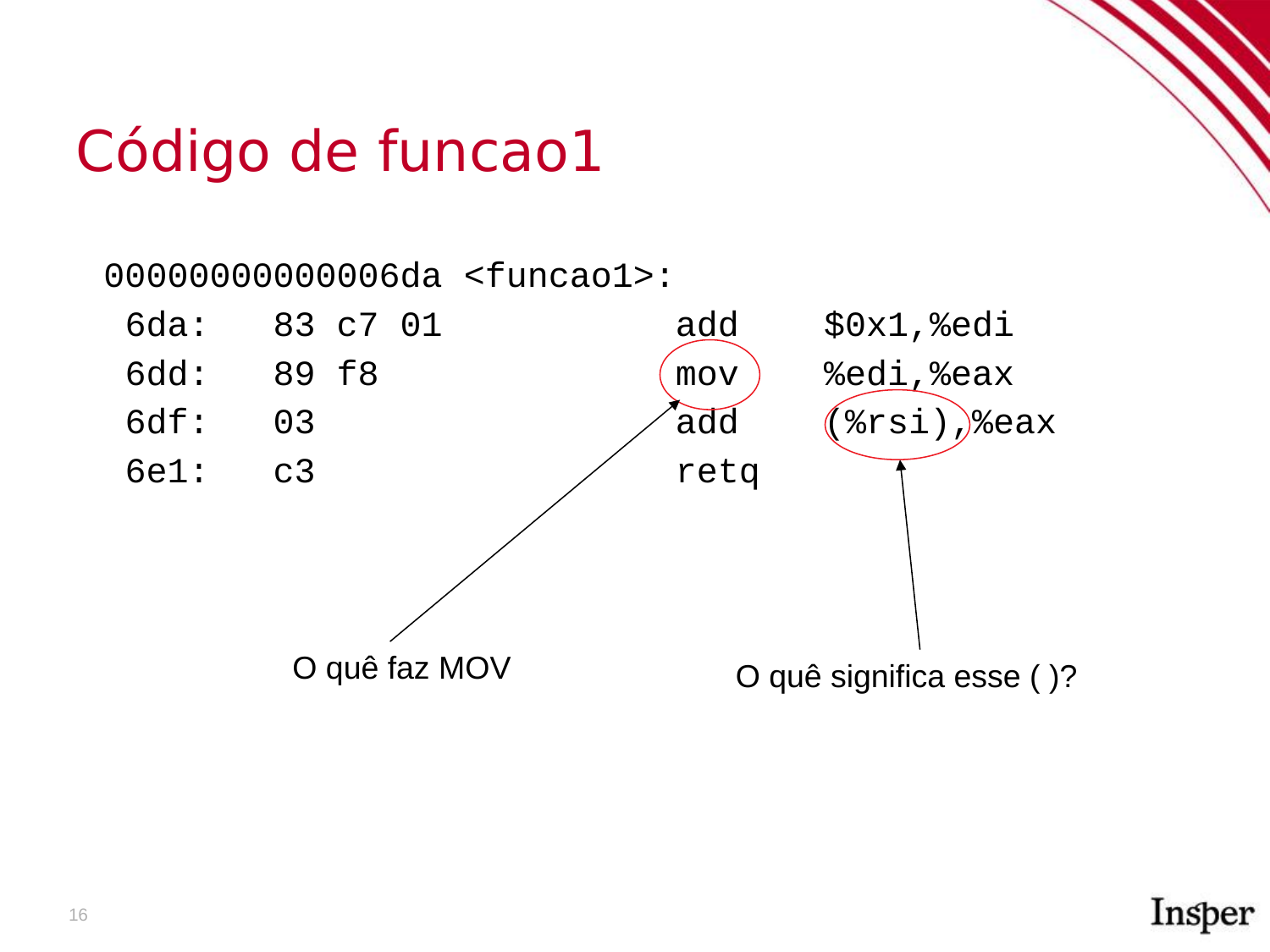

Código de funcao1
00000000000006da <funcao1>:
 6da:   83 c7 01           add    $0x1,%edi
 6dd:   89 f8              mov    %edi,%eax
 6df:   03                 add    (%rsi),%eax
 6e1:   c3                 retq

O quê faz MOV
O quê significa esse ( )?
16